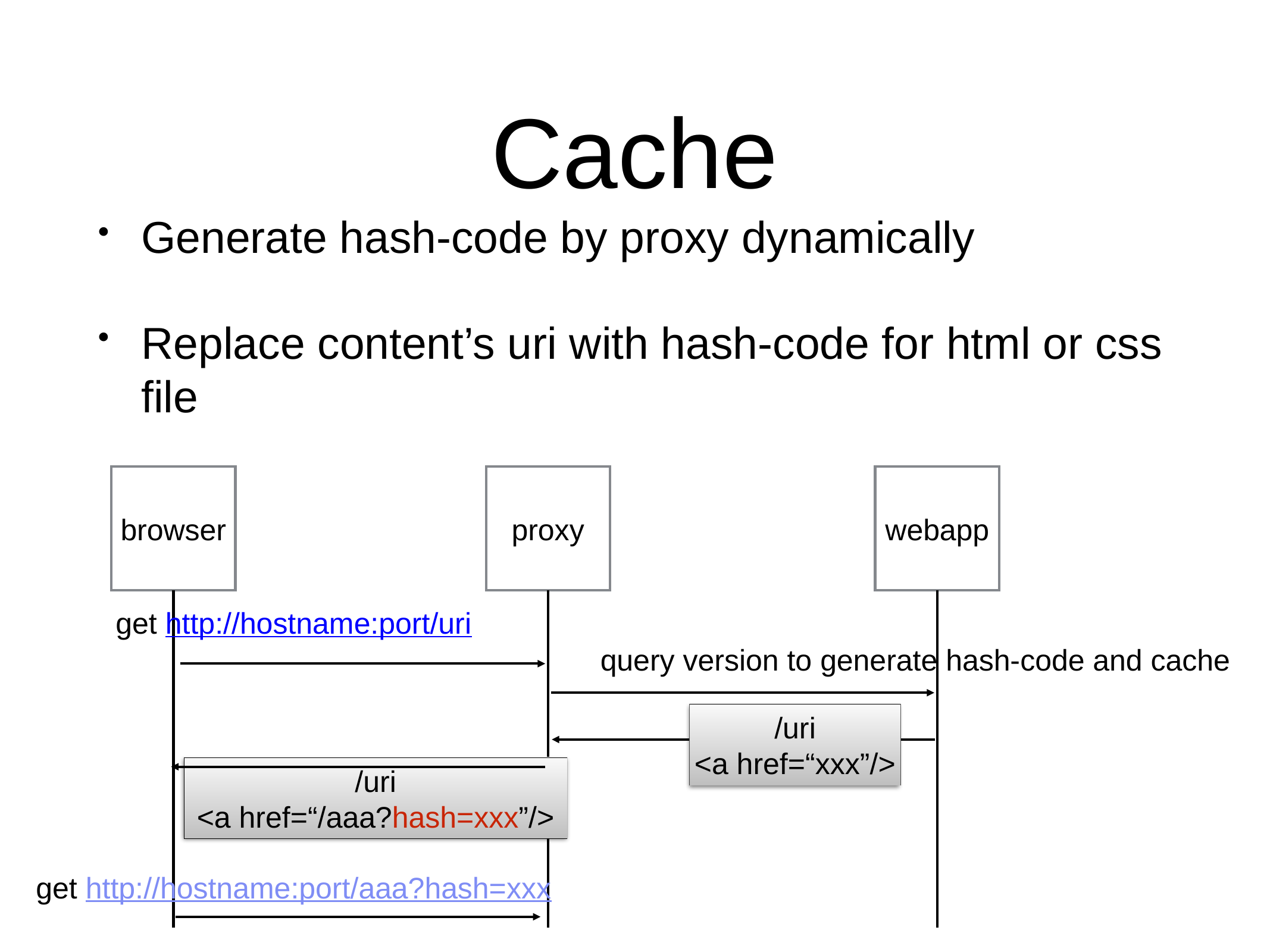

# Cache
Generate hash-code by proxy dynamically
Replace content’s uri with hash-code for html or css file
browser
proxy
webapp

get http://hostname:port/uri
query version to generate hash-code and cache

/uri
<a href=“xxx”/>

/uri
<a href=“/aaa?hash=xxx”/>

get http://hostname:port/aaa?hash=xxx
11